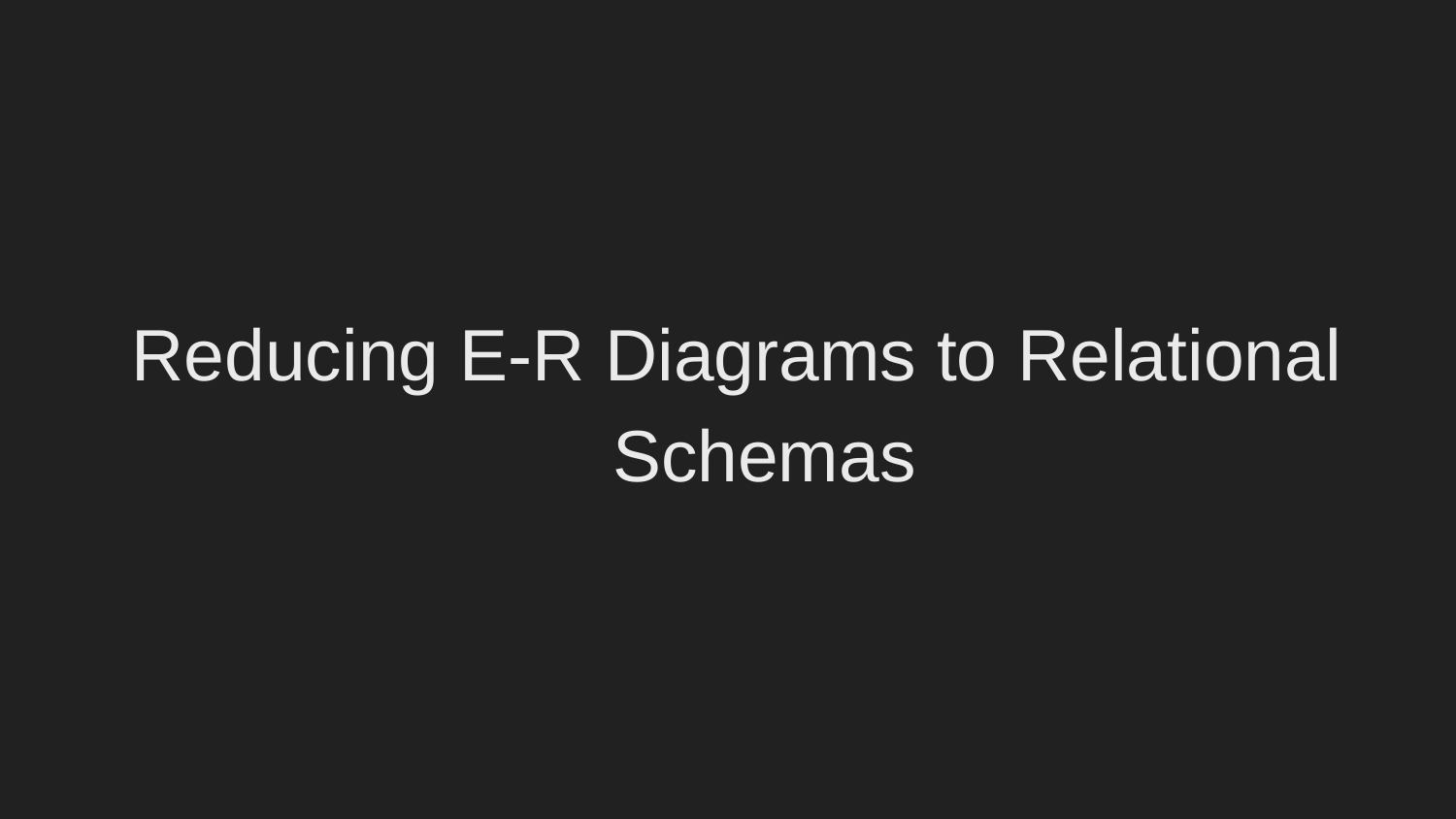

#

Reducing E-R Diagrams to Relational Schemas